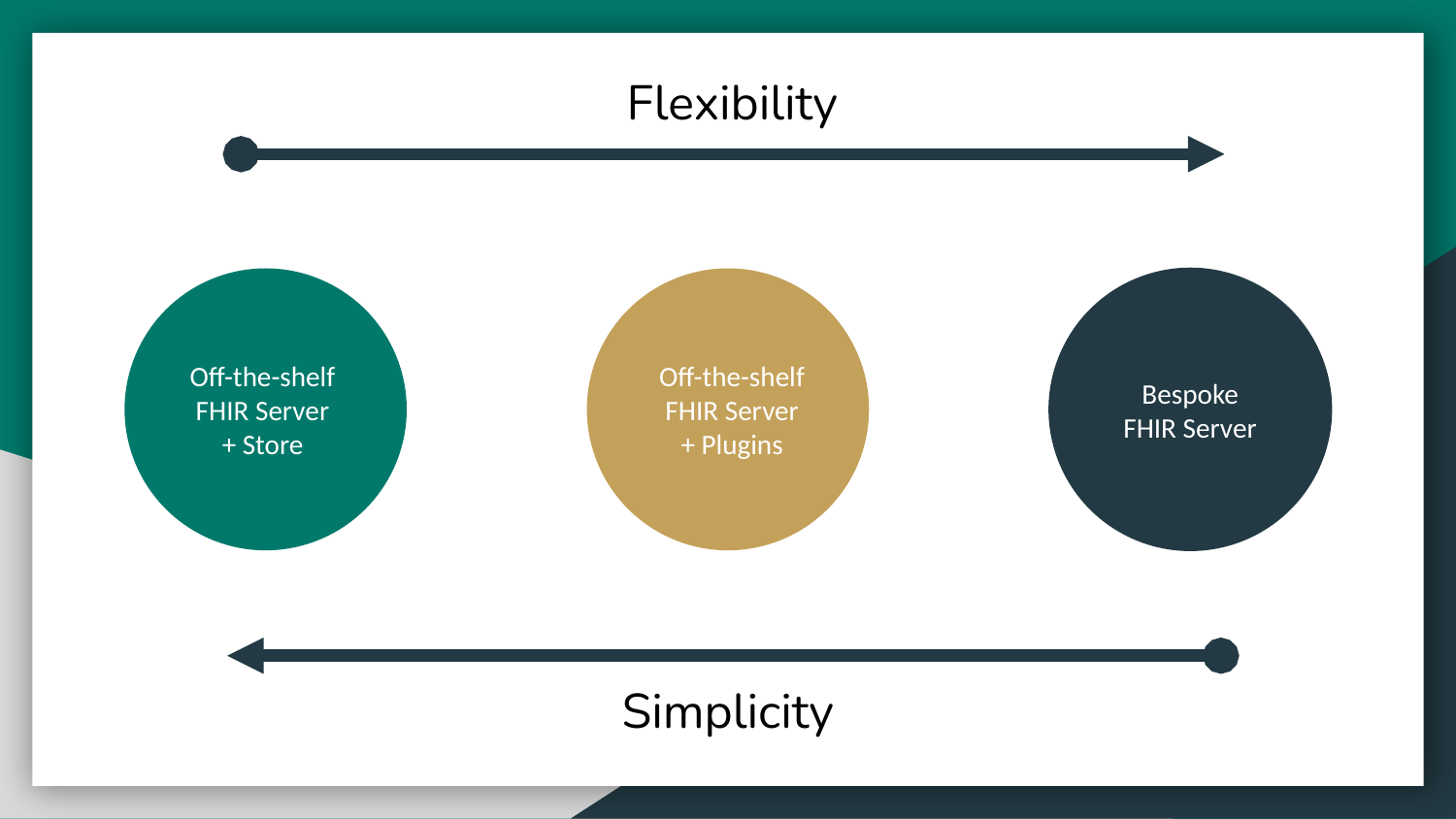

Flexibility

Off-the-shelf FHIR Server + Store
Bespoke FHIR Server
Off-the-shelf FHIR Server + Plugins
Simplicity